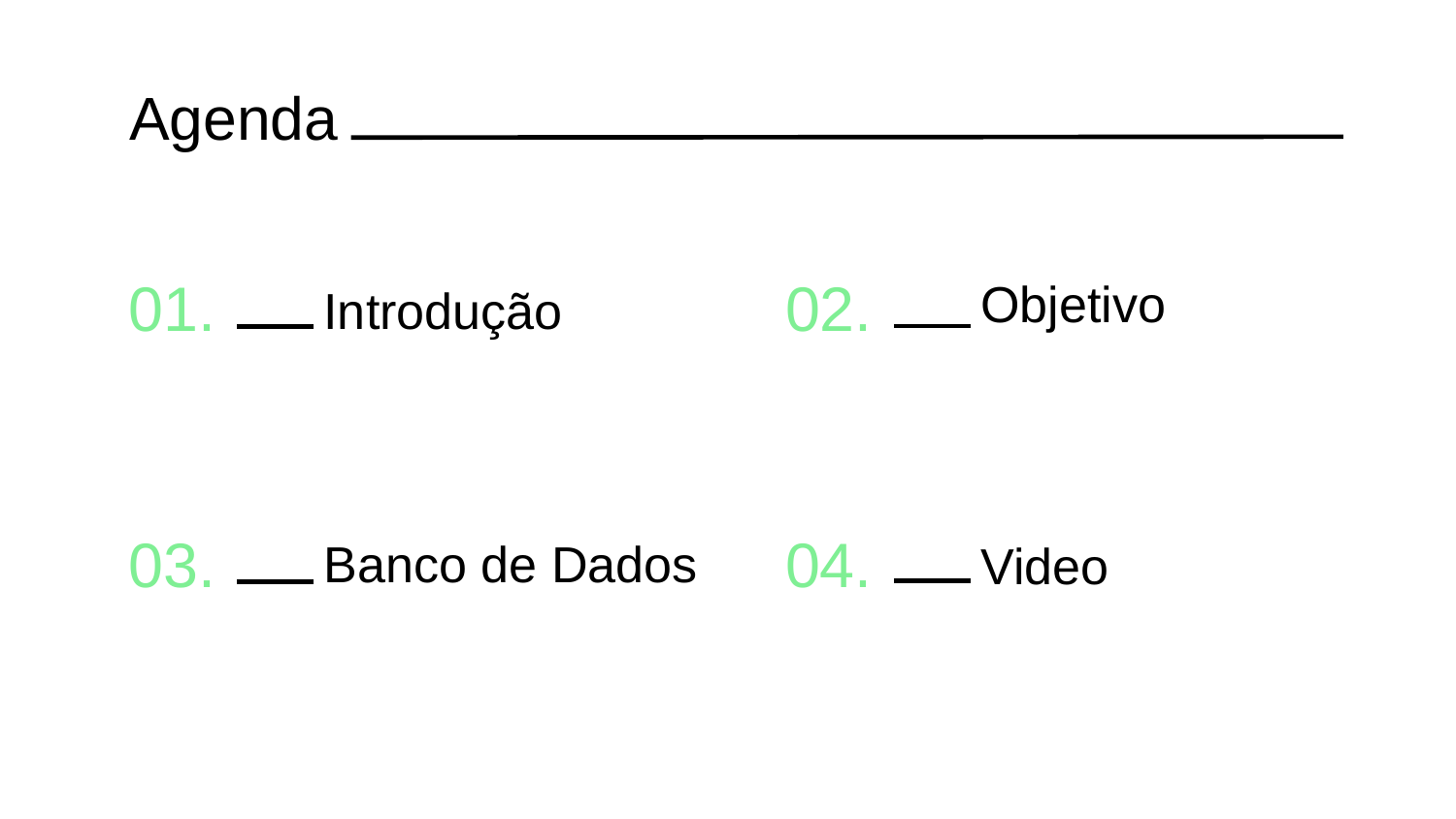

Agenda
# Introdução
Objetivo
01.
02.
Banco de Dados
Video
03.
04.